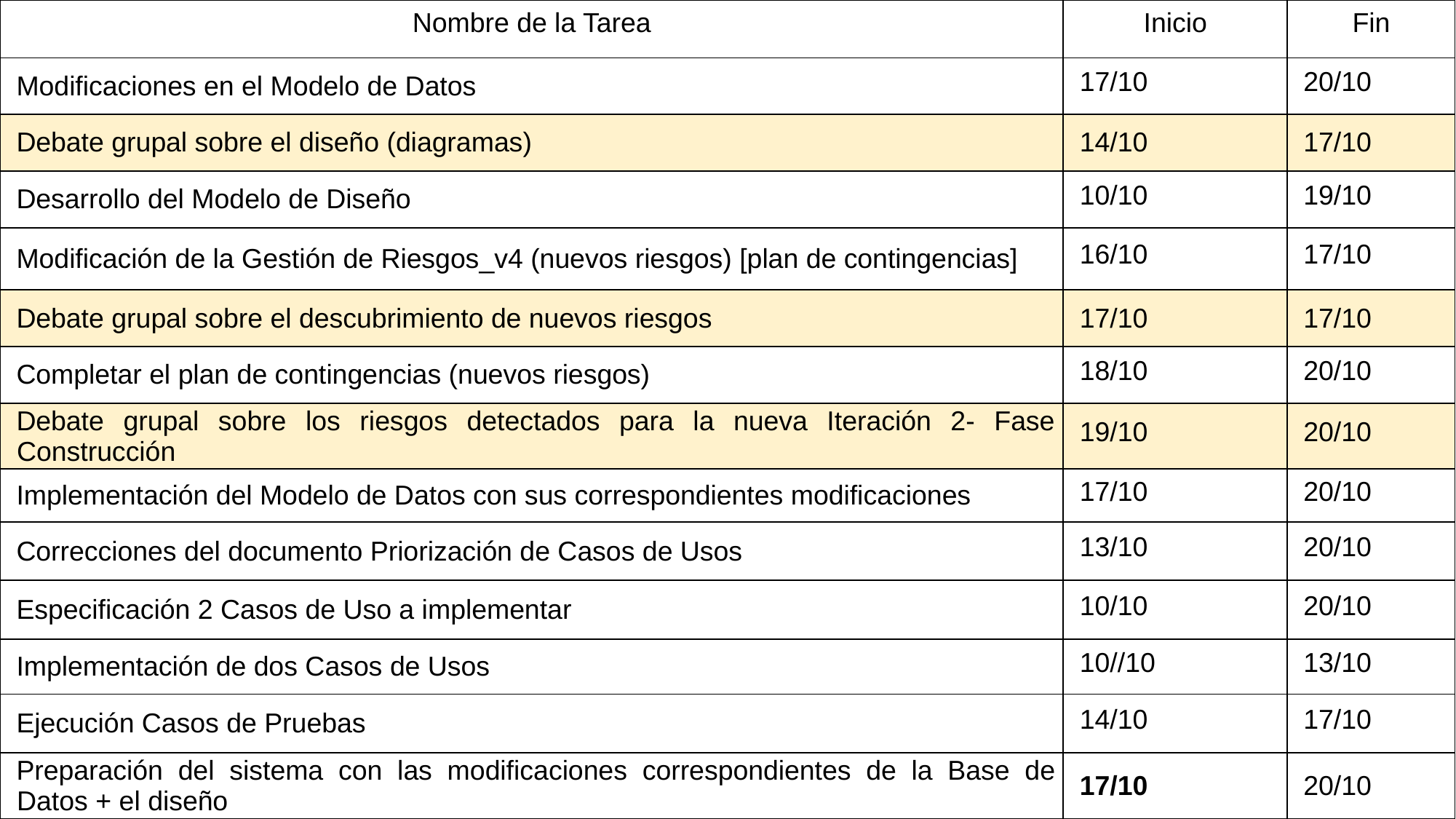

| Nombre de la Tarea | Inicio | Fin |
| --- | --- | --- |
| Modificaciones en el Modelo de Datos | 17/10 | 20/10 |
| Debate grupal sobre el diseño (diagramas) | 14/10 | 17/10 |
| Desarrollo del Modelo de Diseño | 10/10 | 19/10 |
| Modificación de la Gestión de Riesgos\_v4 (nuevos riesgos) [plan de contingencias] | 16/10 | 17/10 |
| Debate grupal sobre el descubrimiento de nuevos riesgos | 17/10 | 17/10 |
| Completar el plan de contingencias (nuevos riesgos) | 18/10 | 20/10 |
| Debate grupal sobre los riesgos detectados para la nueva Iteración 2- Fase Construcción | 19/10 | 20/10 |
| Implementación del Modelo de Datos con sus correspondientes modificaciones | 17/10 | 20/10 |
| Correcciones del documento Priorización de Casos de Usos | 13/10 | 20/10 |
| Especificación 2 Casos de Uso a implementar | 10/10 | 20/10 |
| Implementación de dos Casos de Usos | 10//10 | 13/10 |
| Ejecución Casos de Pruebas | 14/10 | 17/10 |
| Preparación del sistema con las modificaciones correspondientes de la Base de Datos + el diseño | 17/10 | 20/10 |